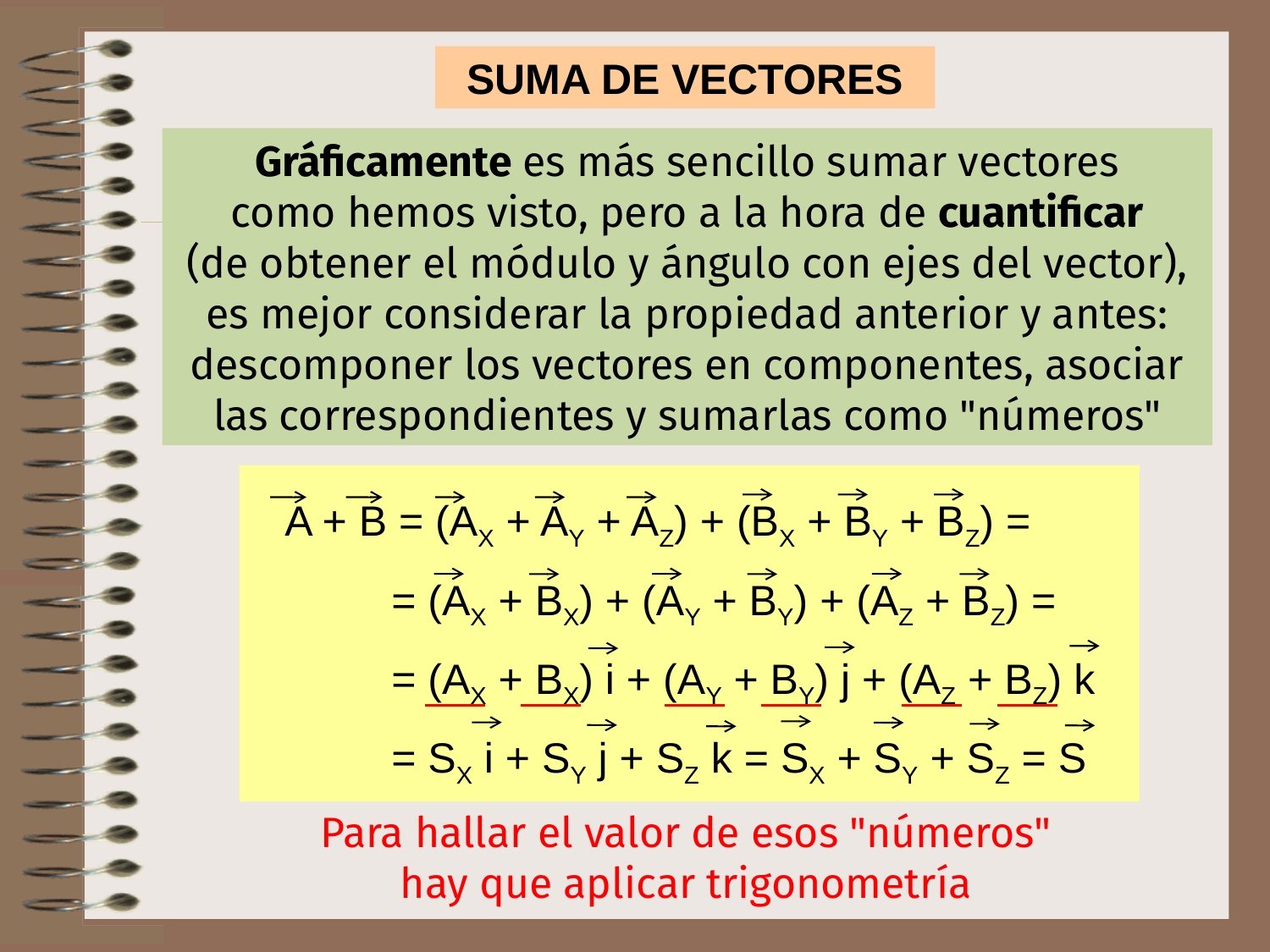

SUMA DE VECTORES
Gráficamente es más sencillo sumar vectores
como hemos visto, pero a la hora de cuantificar
(de obtener el módulo y ángulo con ejes del vector), es mejor considerar la propiedad anterior y antes: descomponer los vectores en componentes, asociar las correspondientes y sumarlas como "números"

   A + B = (AX + AY + AZ) + (BX + BY + BZ) =
            = (AX + BX) + (AY + BY) + (AZ + BZ) =
            = (AX + BX) i + (AY + BY) j + (AZ + BZ) k
            = SX i + SY j + SZ k = SX + SY + SZ = S

Para hallar el valor de esos "números" hay que aplicar trigonometría